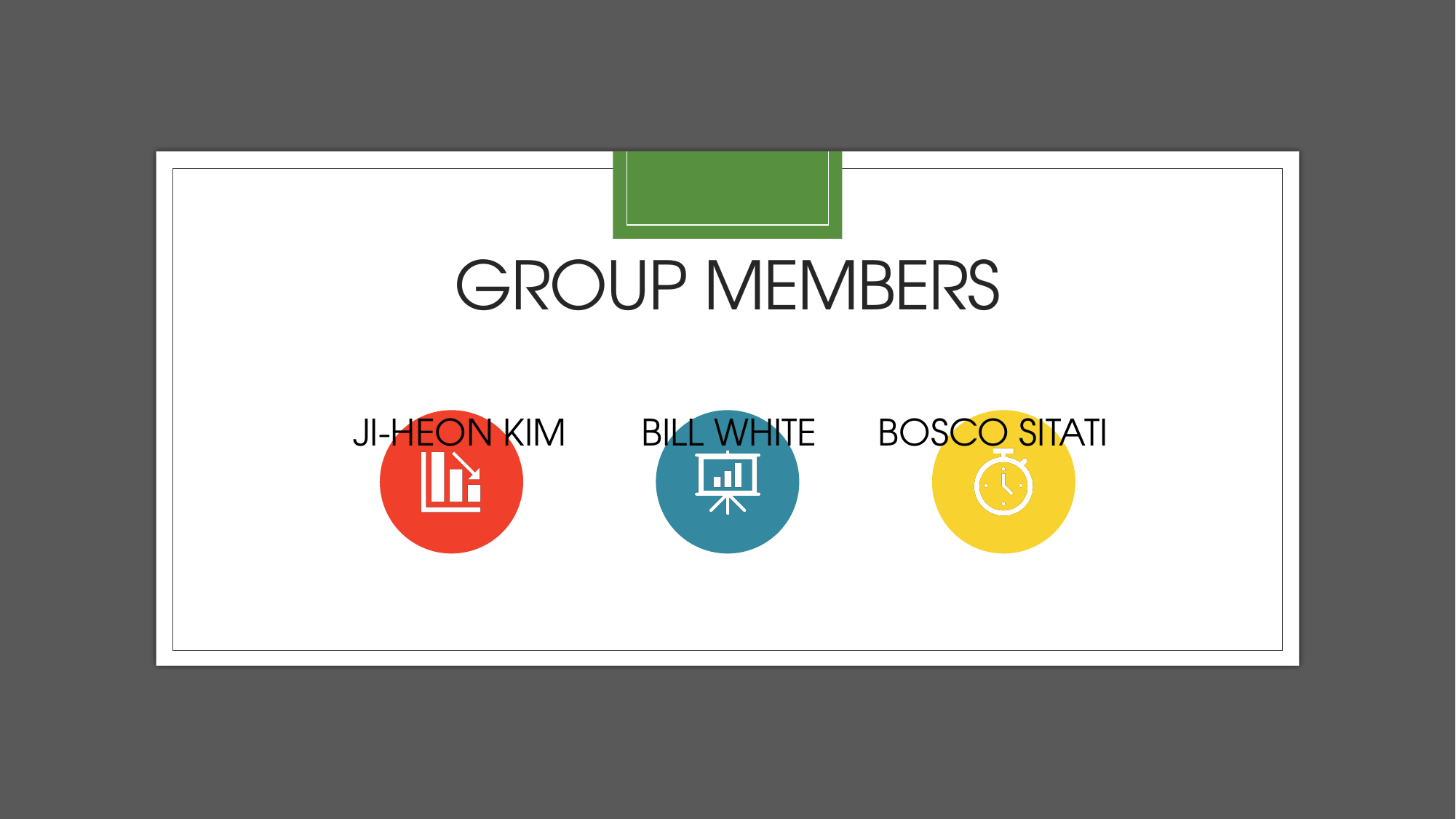

# Group Members
Ji-heon kim
Bill white
Bosco sitati